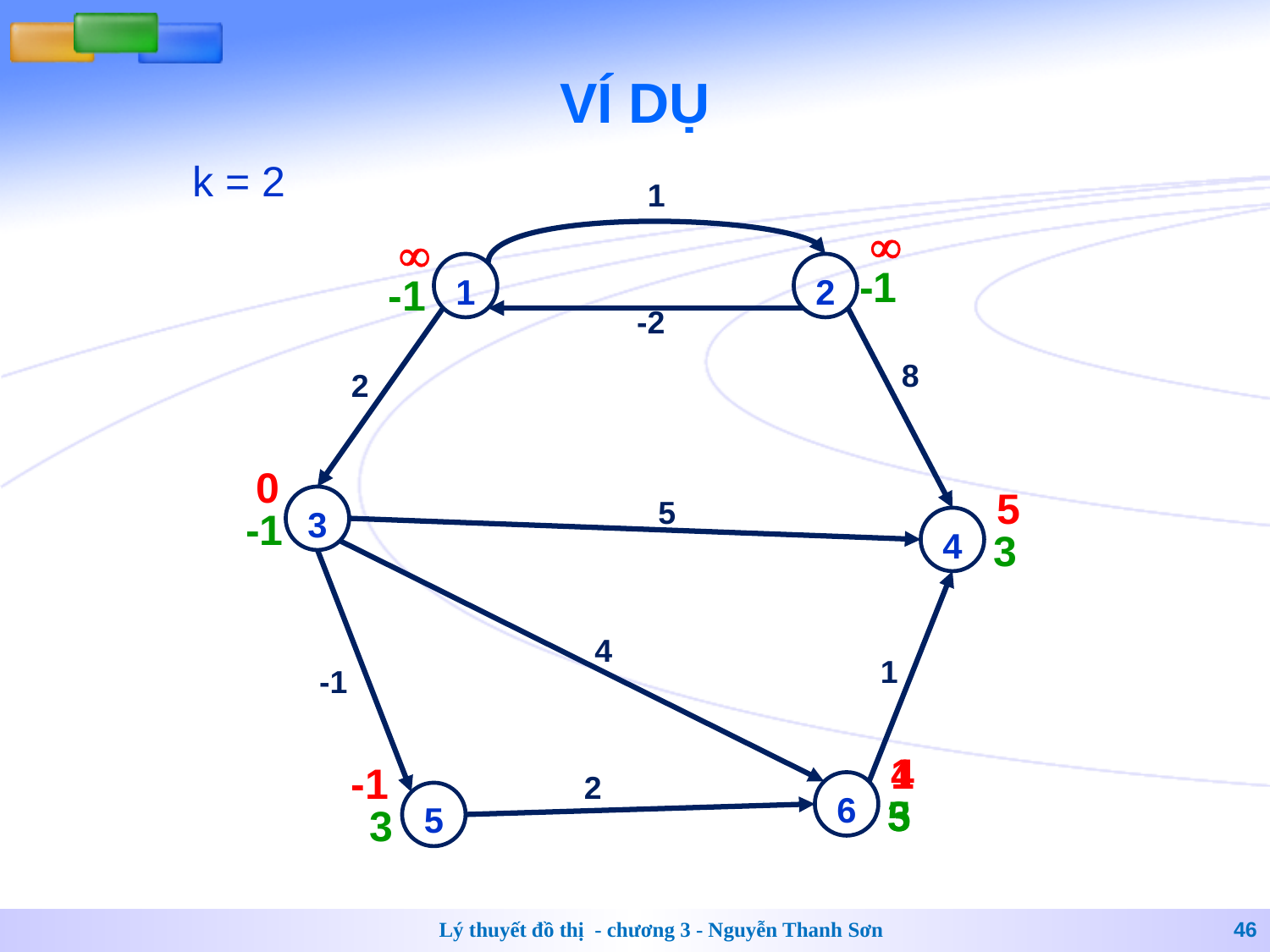

# VÍ DỤ
k = 2
1
∞
-1
∞
-1
1
2
-2
8
2
0
-1
5
3
3
5
4
4
1
-1
4
3
1
5
-1
3
2
6
5
Lý thuyết đồ thị  - chương 3 - Nguyễn Thanh Sơn
46